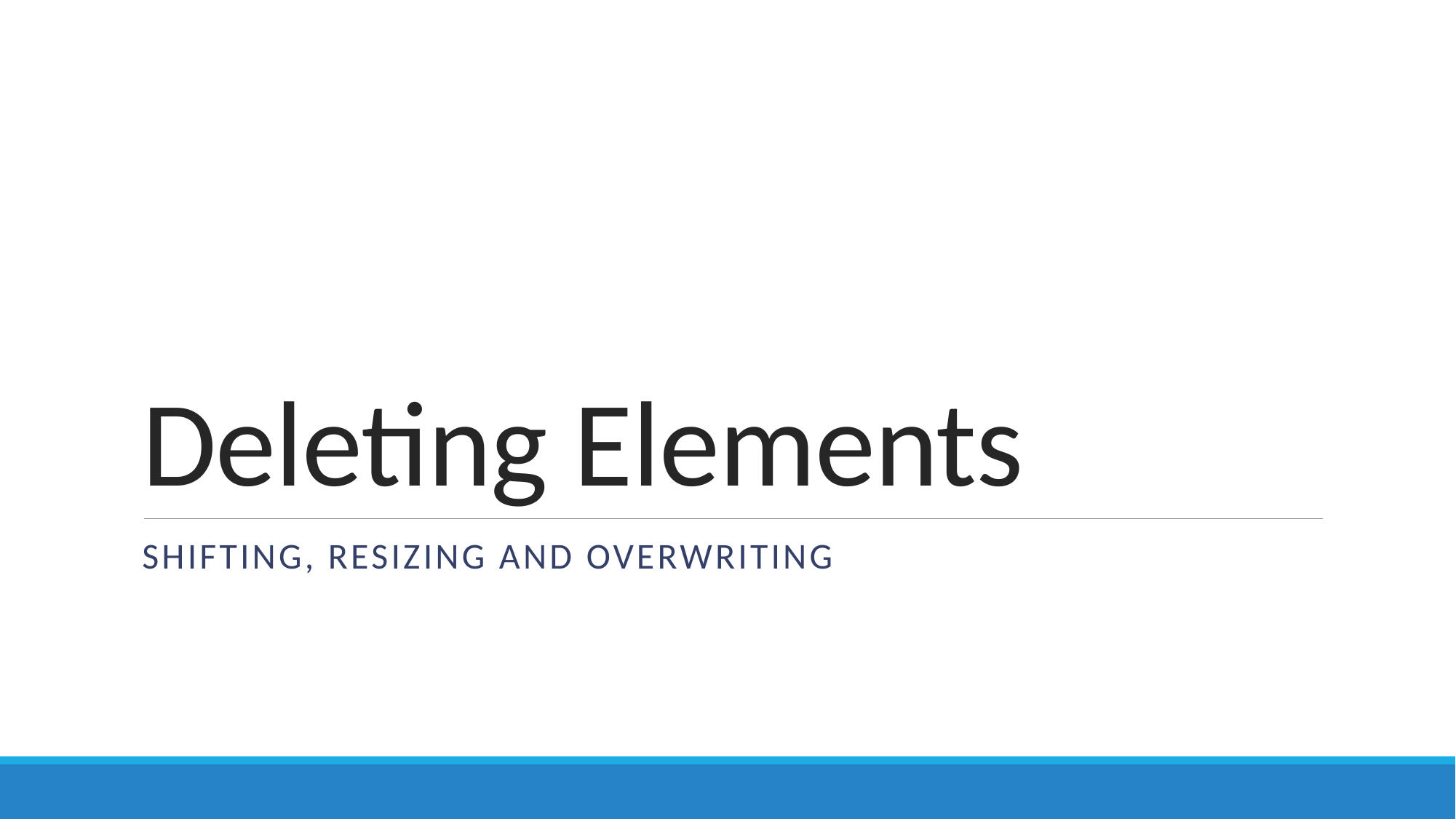

# Deleting Elements
Shifting, Resizing and Overwriting